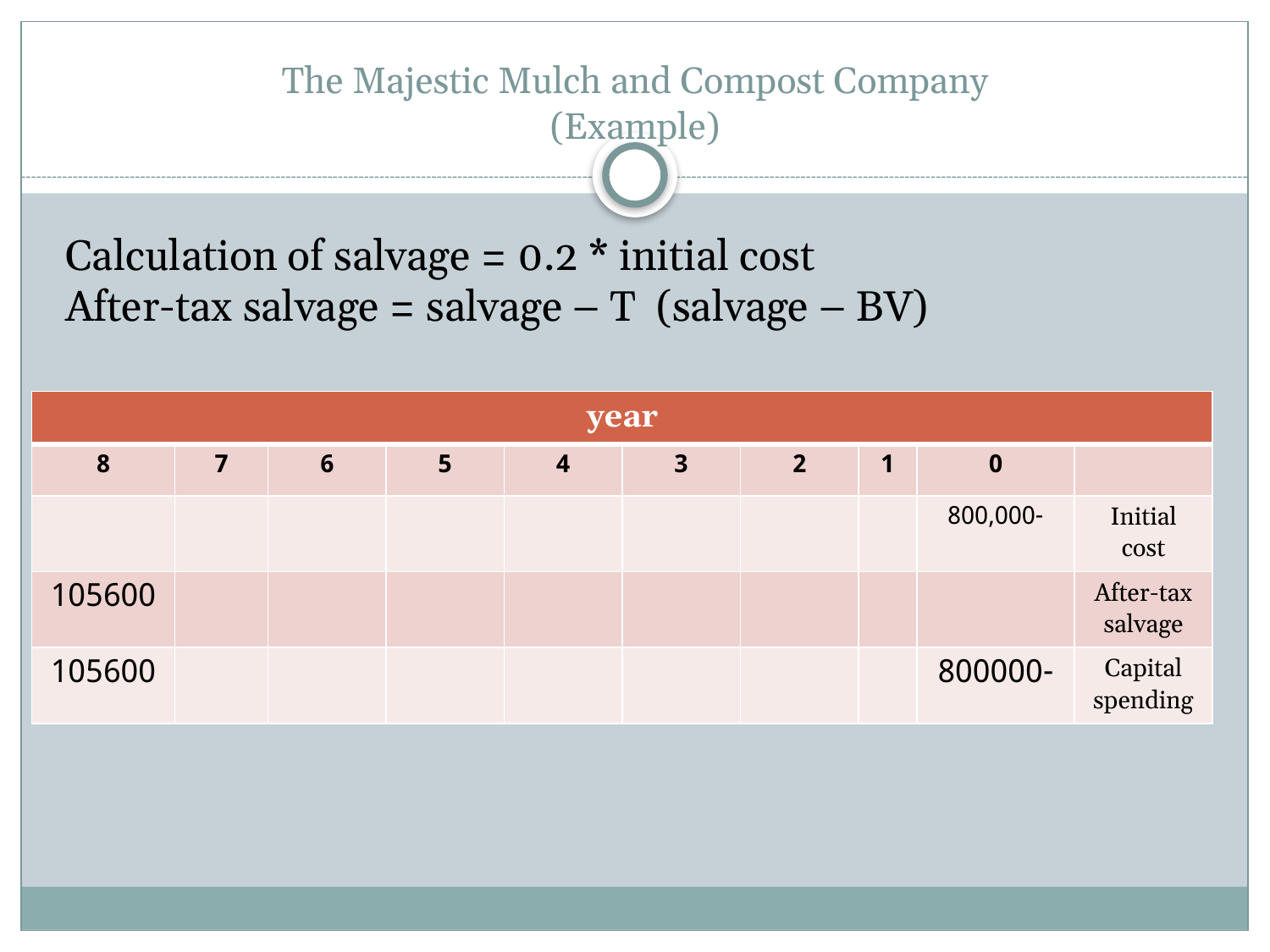

# The Majestic Mulch and Compost Company (Example)
Calculation of salvage = 0.2 * initial cost
After-tax salvage = salvage – T  (salvage – BV)
| year |  |  |  |  |  |  |  |  |  |
| --- | --- | --- | --- | --- | --- | --- | --- | --- | --- |
| 8 | 7 | 6 | 5 | 4 | 3 | 2 | 1 | 0 |  |
|  |  |  |  |  |  |  |  | -800,000 | Initial cost |
| 105600 |  |  |  |  |  |  |  |  | After-tax salvage |
| 105600 |  |  |  |  |  |  |  | -800000 | Capital spending |